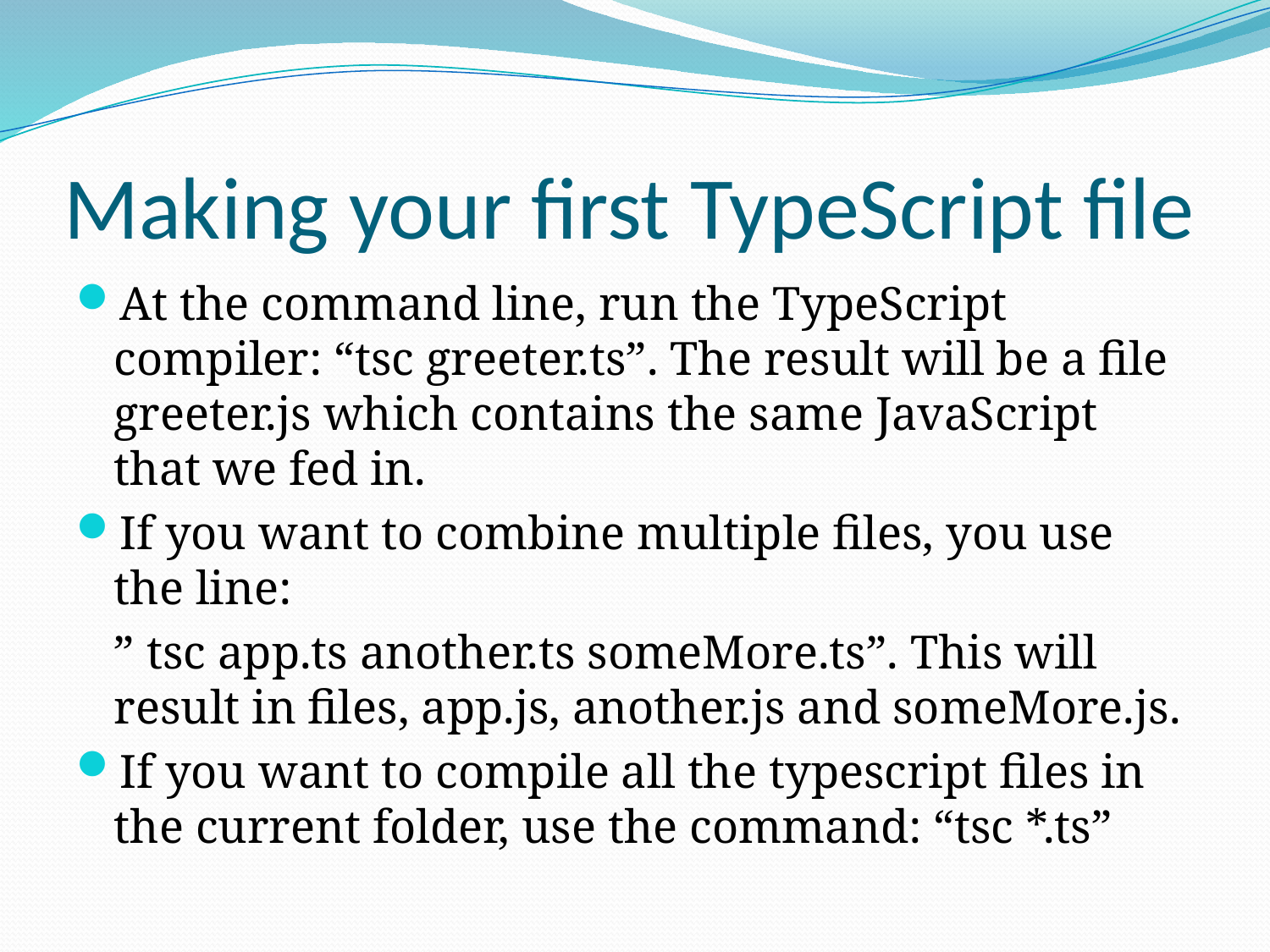

# Making your first TypeScript file
At the command line, run the TypeScript compiler: “tsc greeter.ts”. The result will be a file greeter.js which contains the same JavaScript that we fed in.
If you want to combine multiple files, you use the line:
	” tsc app.ts another.ts someMore.ts”. This will result in files, app.js, another.js and someMore.js.
If you want to compile all the typescript files in the current folder, use the command: “tsc *.ts”